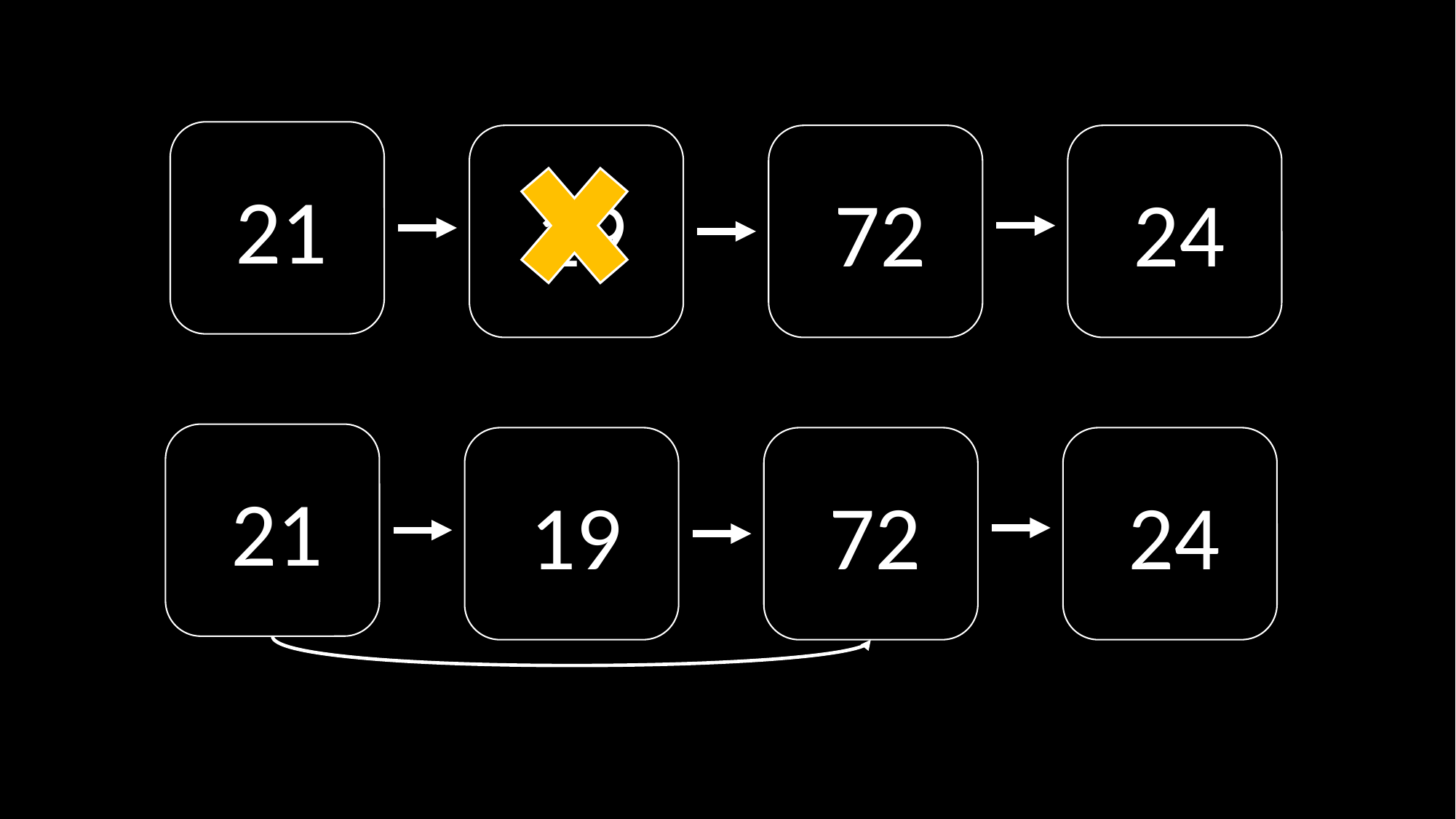

21

19

72

24

21

19

72

24